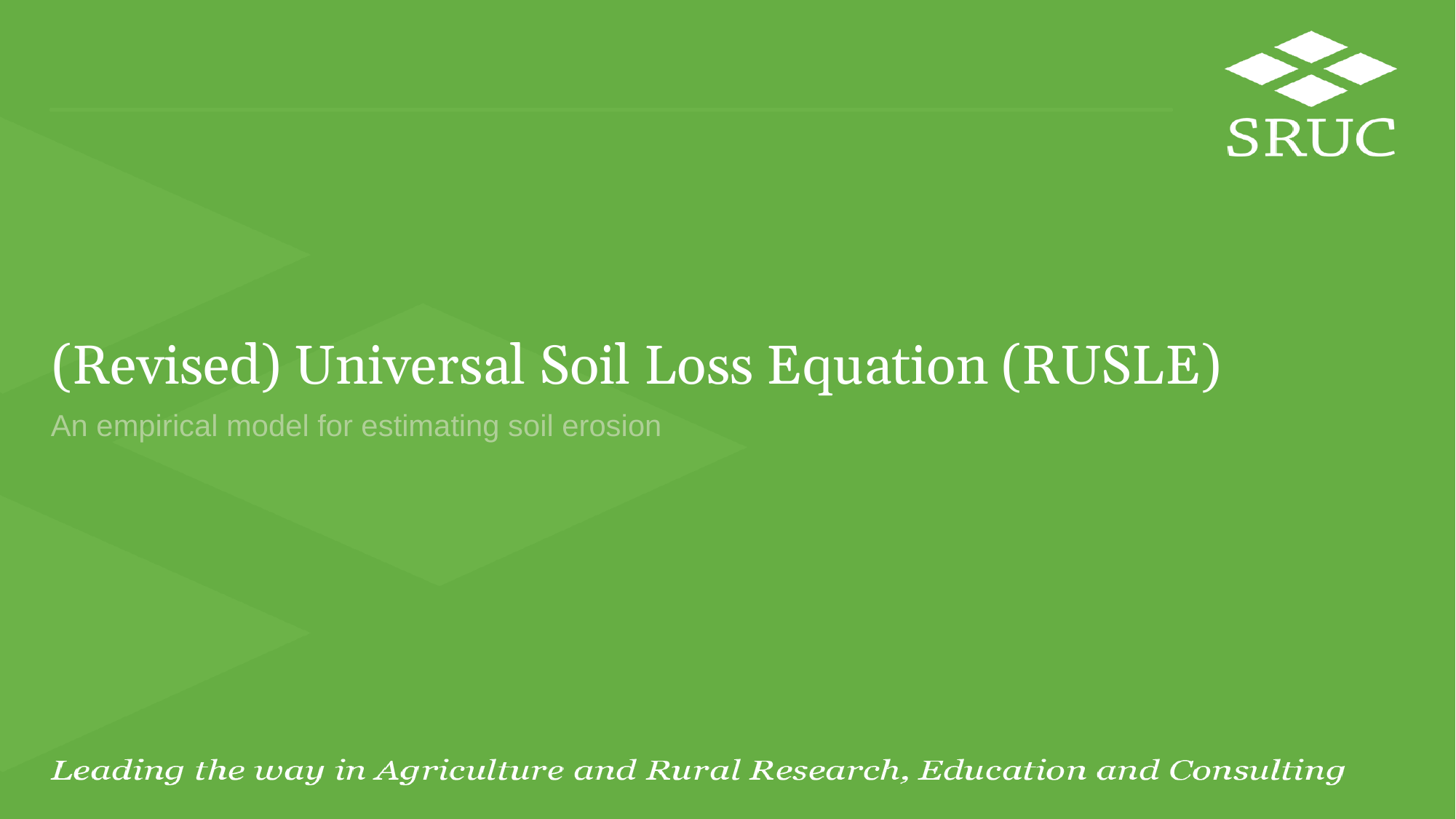

# (Revised) Universal Soil Loss Equation (RUSLE)
An empirical model for estimating soil erosion